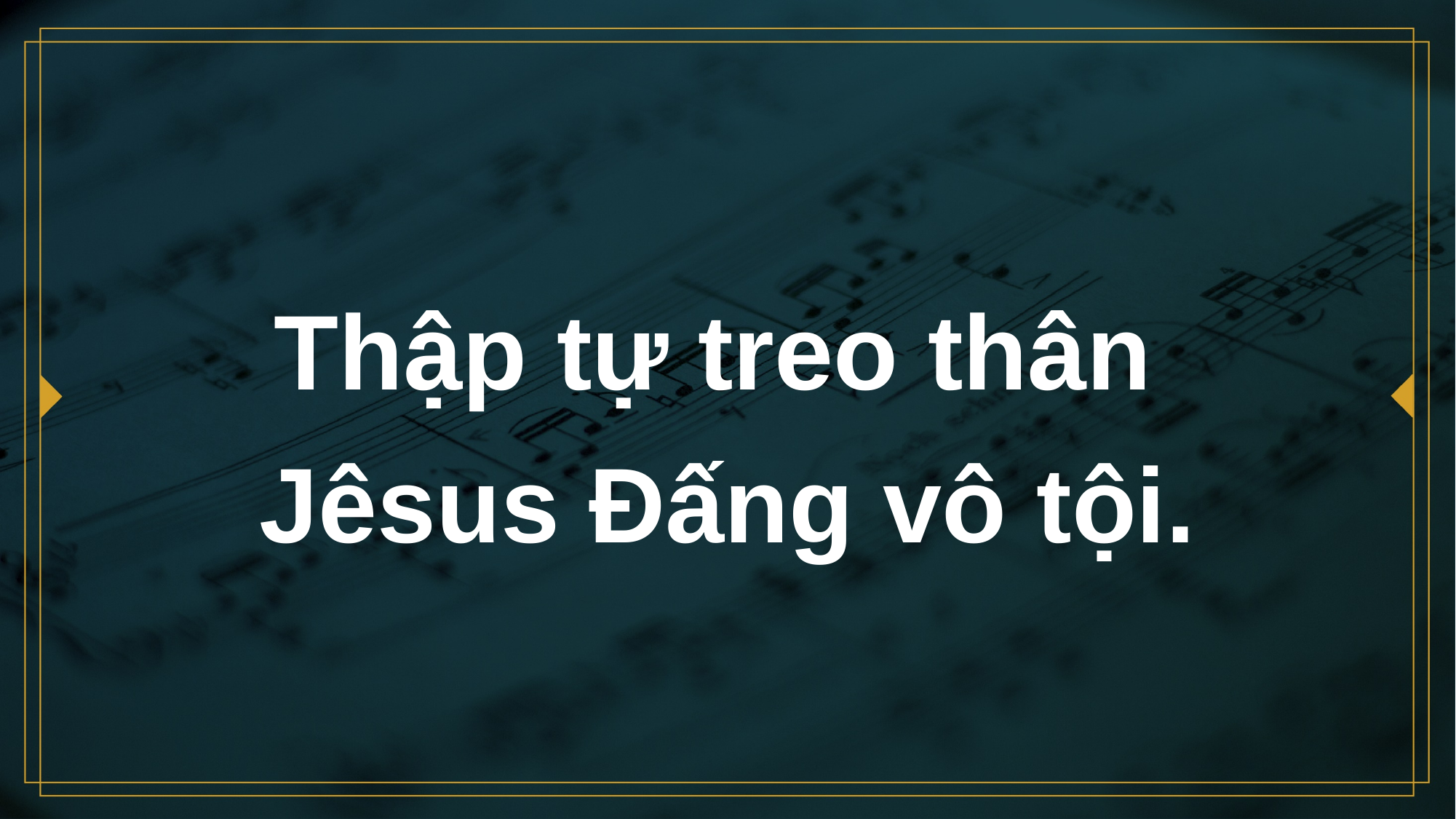

# Thập tự treo thân Jêsus Đấng vô tội.